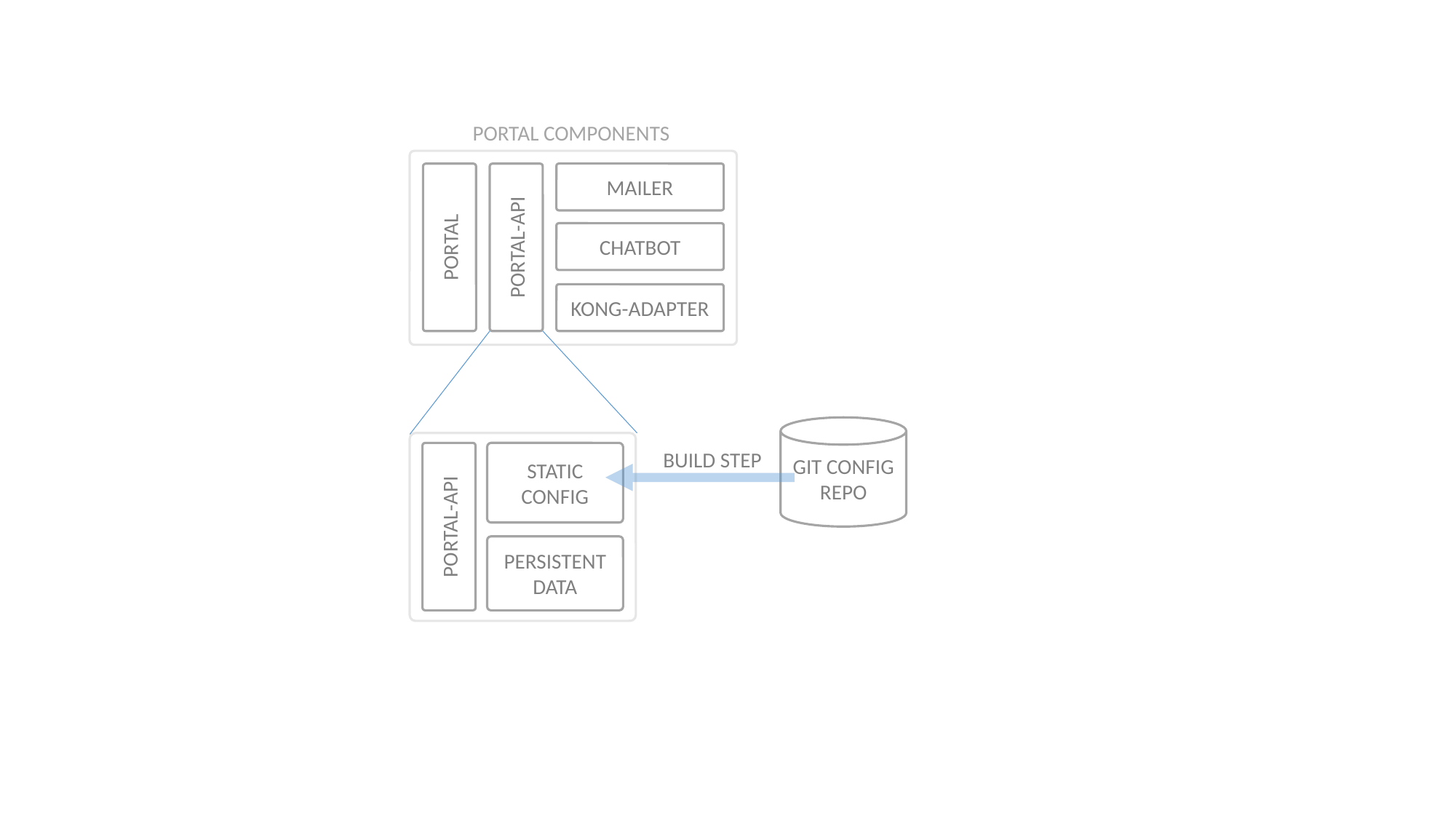

PORTAL COMPONENTS

PORTAL
PORTAL-API
MAILER
CHATBOT
KONG-ADAPTER
GIT CONFIG
REPO

BUILD STEP
PORTAL-API
STATIC CONFIG
PERSISTENT DATA